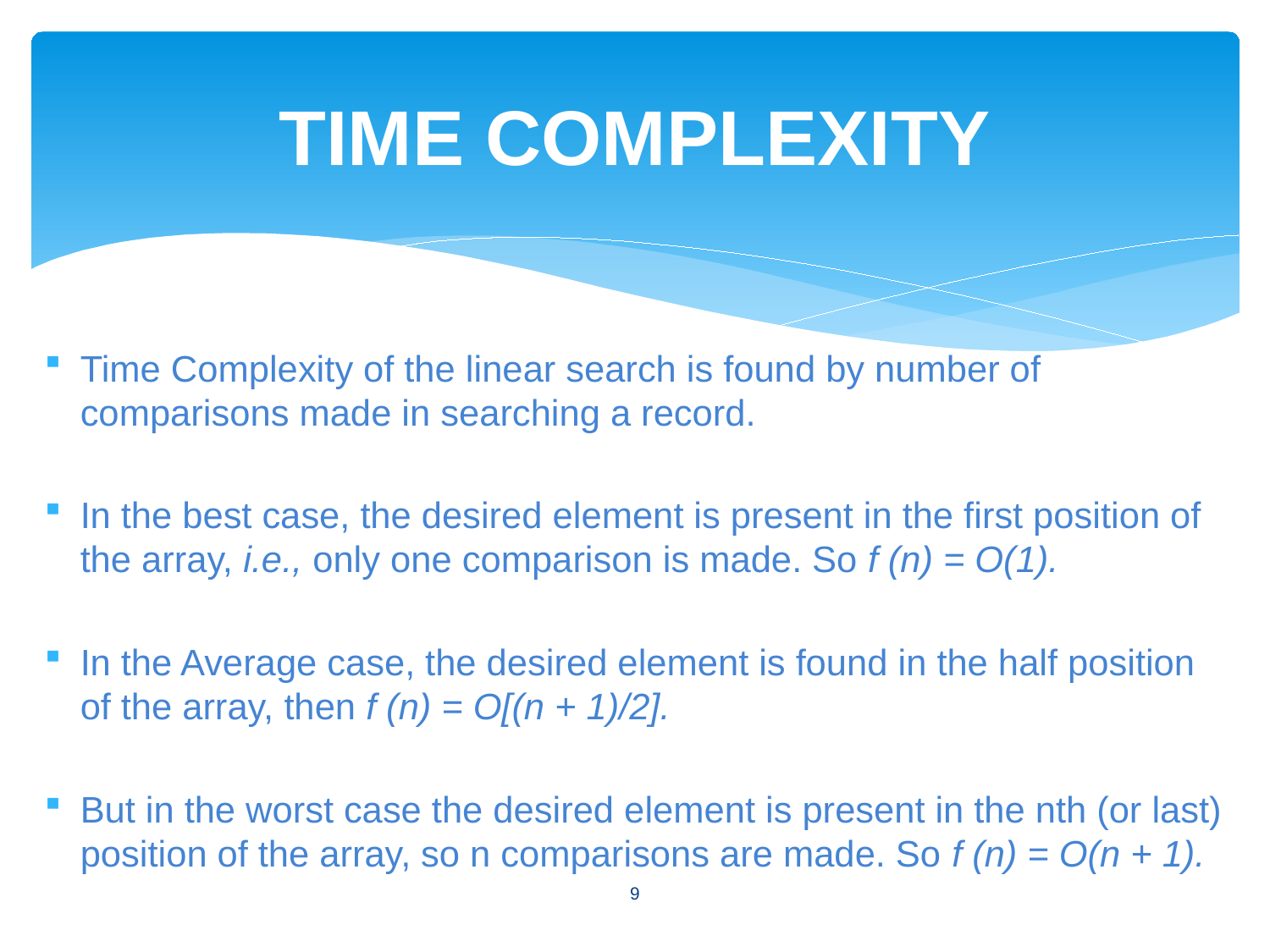

# TIME COMPLEXITY
Time Complexity of the linear search is found by number of comparisons made in searching a record.

In the best case, the desired element is present in the first position of the array, i.e., only one comparison is made. So f (n) = O(1).

In the Average case, the desired element is found in the half position of the array, then f (n) = O[(n + 1)/2].

But in the worst case the desired element is present in the nth (or last) position of the array, so n comparisons are made. So f (n) = O(n + 1).
9